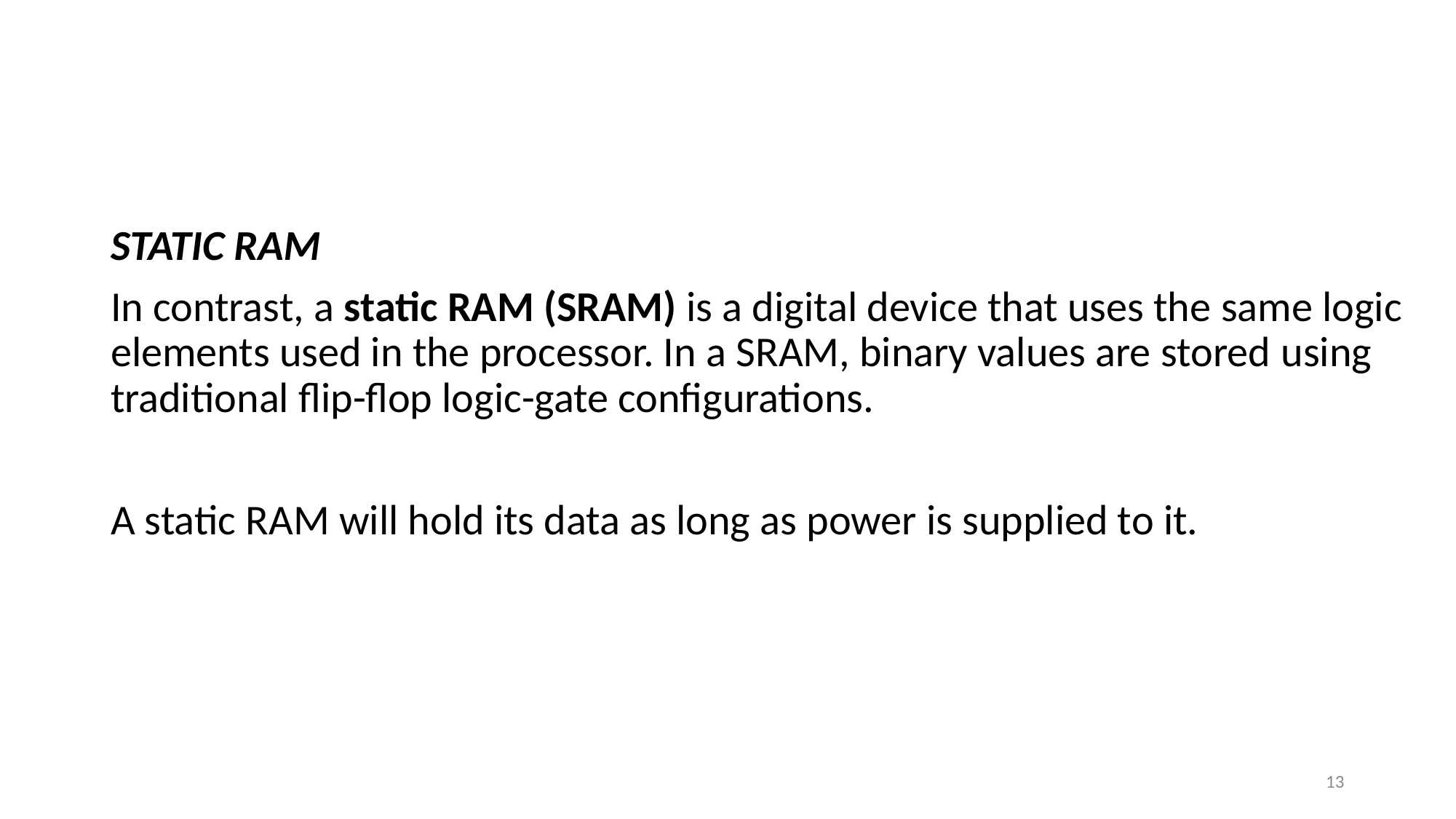

STATIC RAM
In contrast, a static RAM (SRAM) is a digital device that uses the same logic elements used in the processor. In a SRAM, binary values are stored using traditional flip-flop logic-gate configurations.

A static RAM will hold its data as long as power is supplied to it.
13